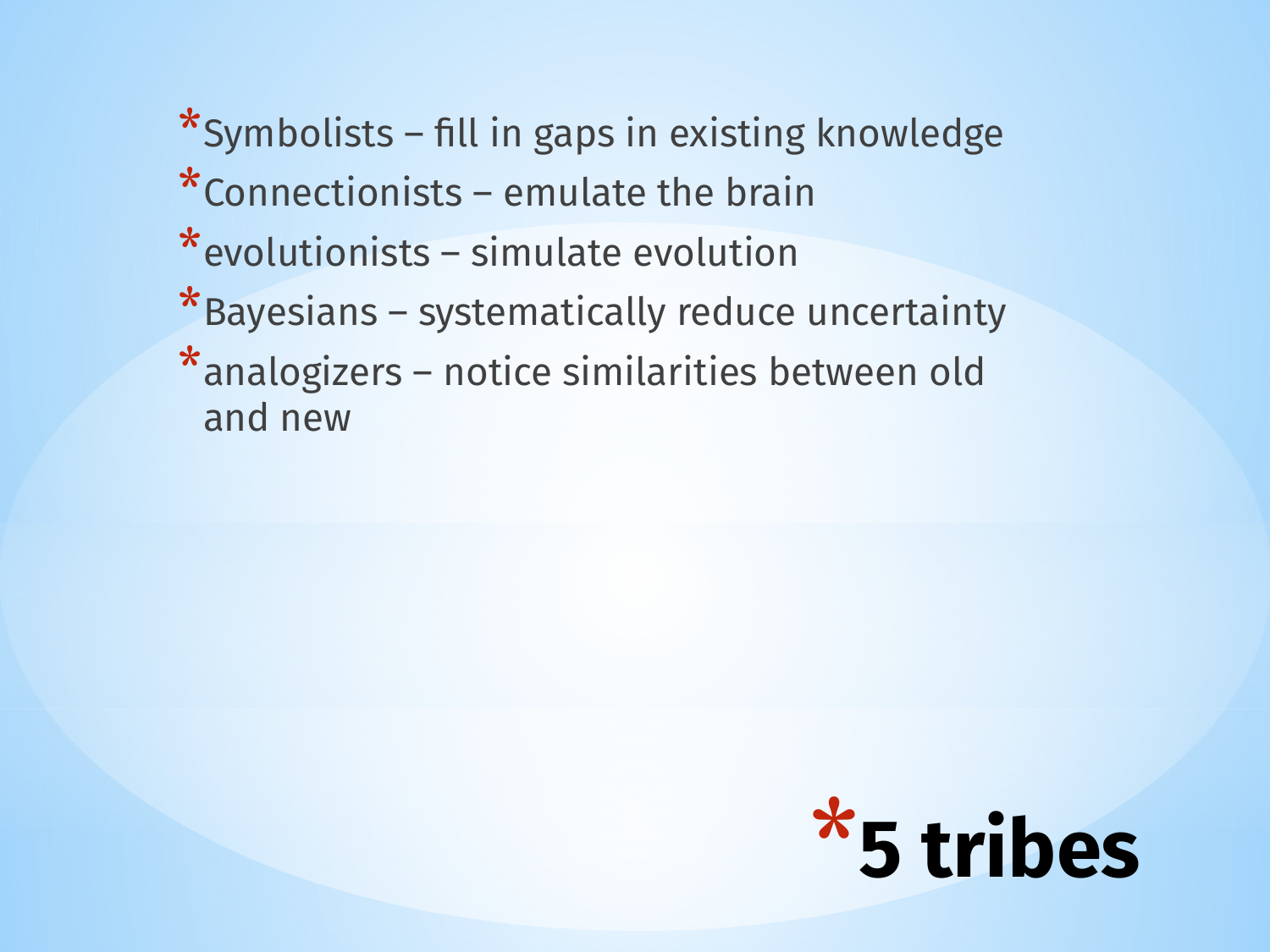

Symbolists – fill in gaps in existing knowledge
Connectionists – emulate the brain
evolutionists – simulate evolution
Bayesians – systematically reduce uncertainty
analogizers – notice similarities between old and new

# 5 tribes